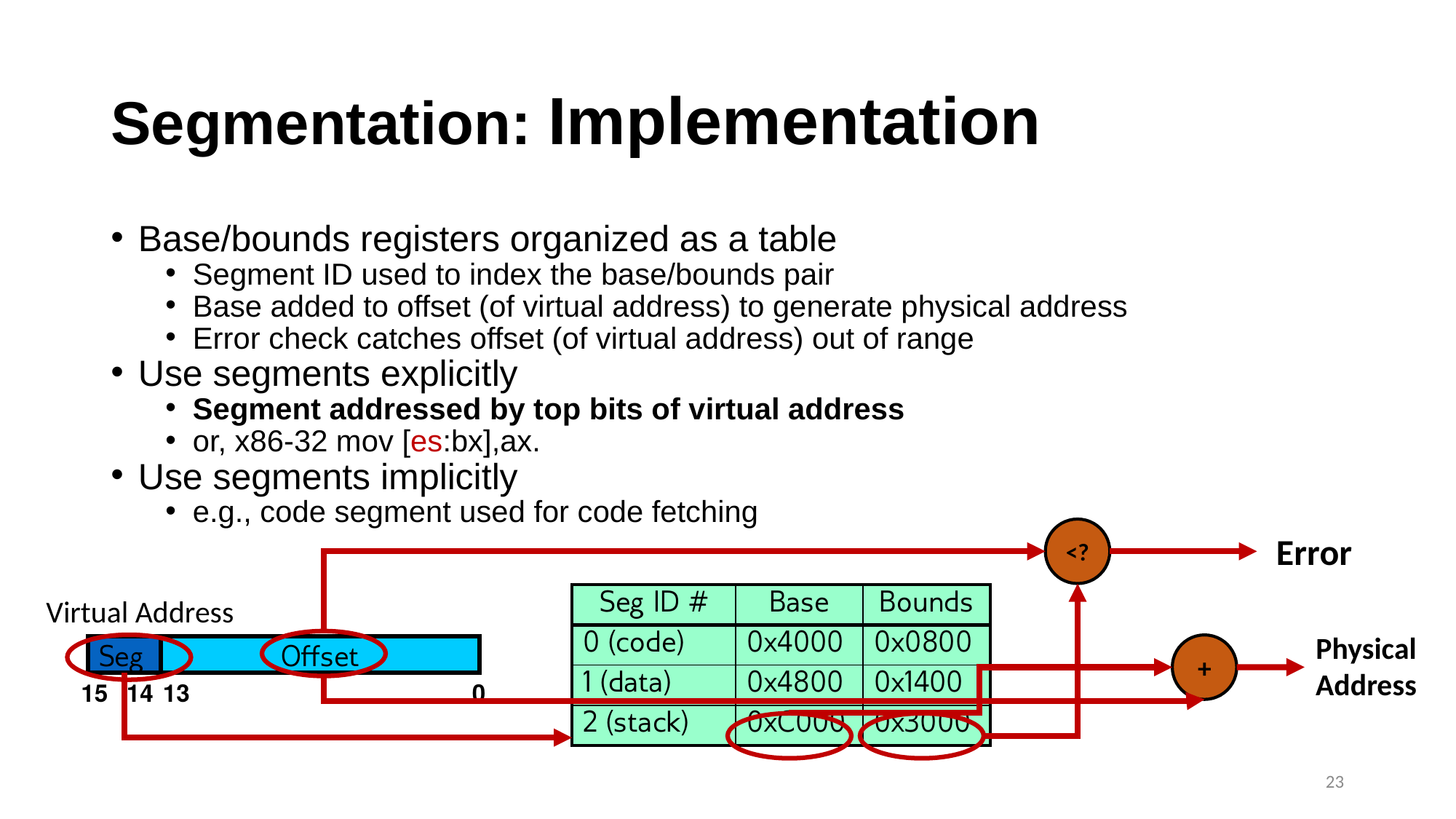

# Segmentation: Implementation
Base/bounds registers organized as a table
Segment ID used to index the base/bounds pair
Base added to offset (of virtual address) to generate physical address
Error check catches offset (of virtual address) out of range
Use segments explicitly
Segment addressed by top bits of virtual address
or, x86-32 mov [es:bx],ax.
Use segments implicitly
e.g., code segment used for code fetching

<?
Error
| Seg ID # | Base | Bounds |
| --- | --- | --- |
| 0 (code) | 0x4000 | 0x0800 |
| 1 (data) | 0x4800 | 0x1400 |
| 2 (stack) | 0xC000 | 0x3000 |
Virtual Address
Physical Address

+
Seg
Offset
15
14
13
0

23